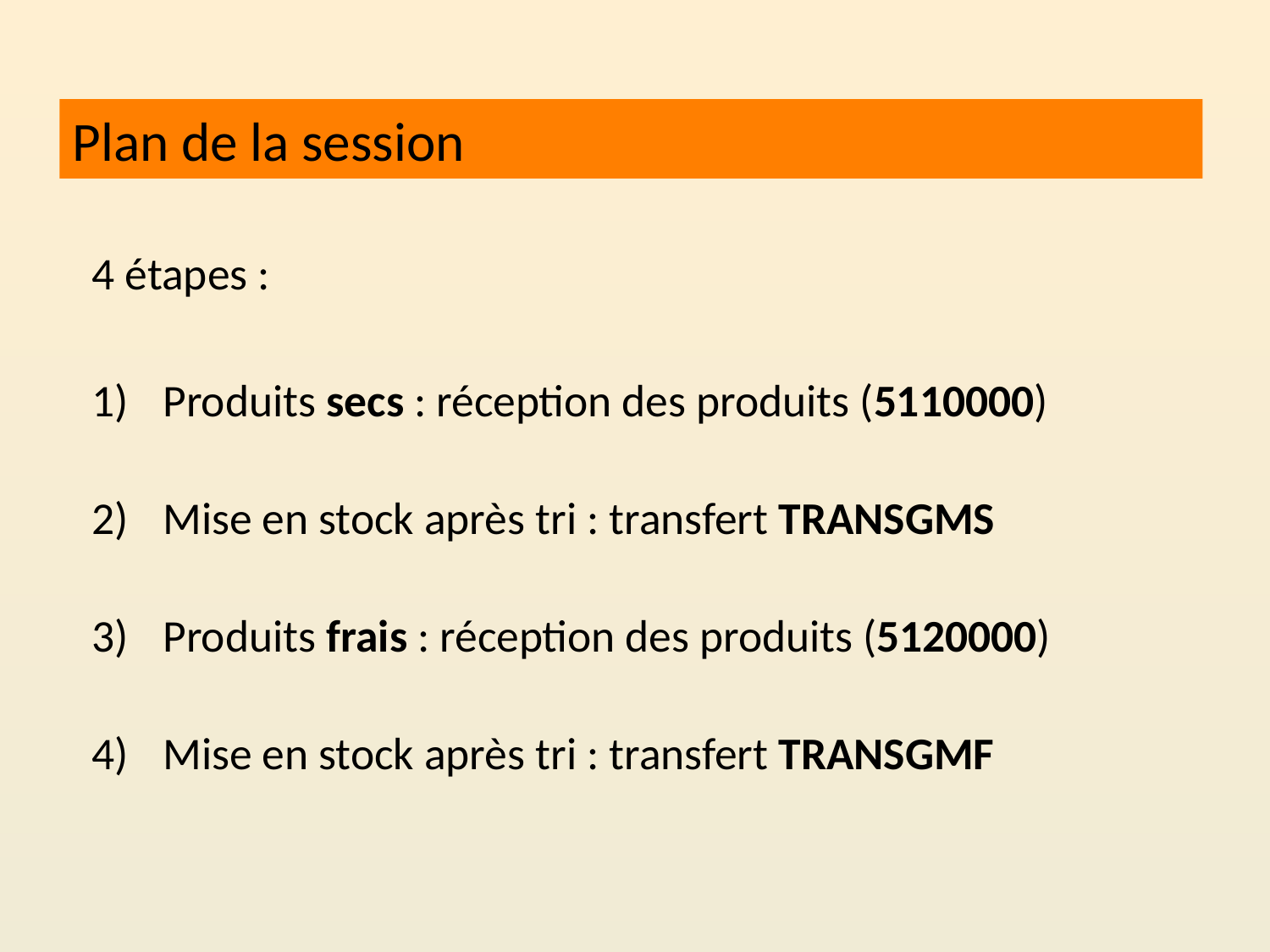

# Plan de la session
4 étapes :

Produits secs : réception des produits (5110000)
Mise en stock après tri : transfert TRANSGMS
Produits frais : réception des produits (5120000)
Mise en stock après tri : transfert TRANSGMF